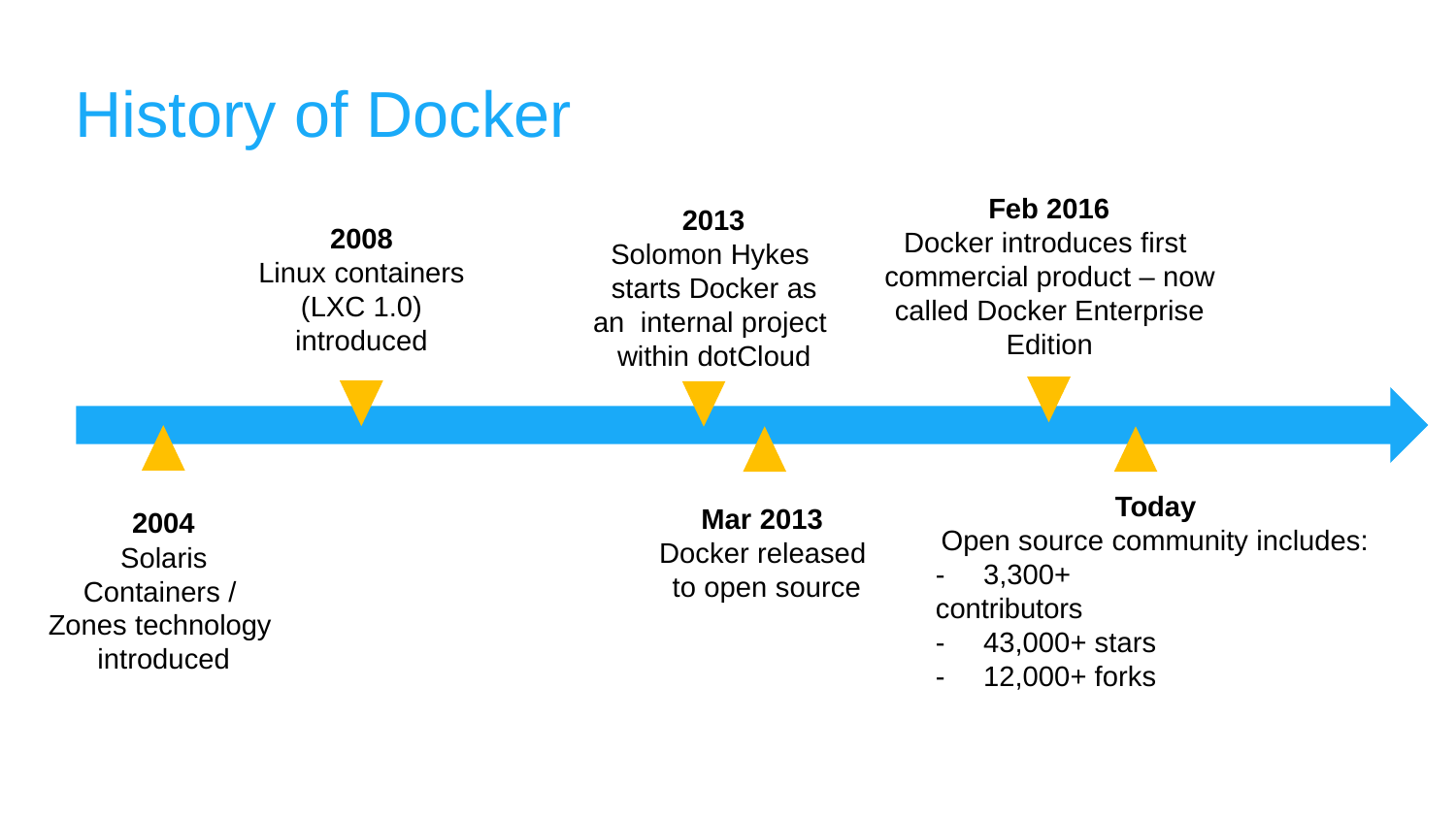

# History of Docker
Feb 2016
Docker introduces first  commercial product – now  called Docker Enterprise  Edition
2013
Solomon Hykes  starts Docker as an  internal project  within dotCloud
2008
Linux containers
(LXC 1.0)
introduced

Today
Open source community includes:
Mar 2013
Docker released  to open source
2004
Solaris Containers /  Zones technology  introduced
-	3,300+ contributors
-	43,000+ stars
-	12,000+ forks